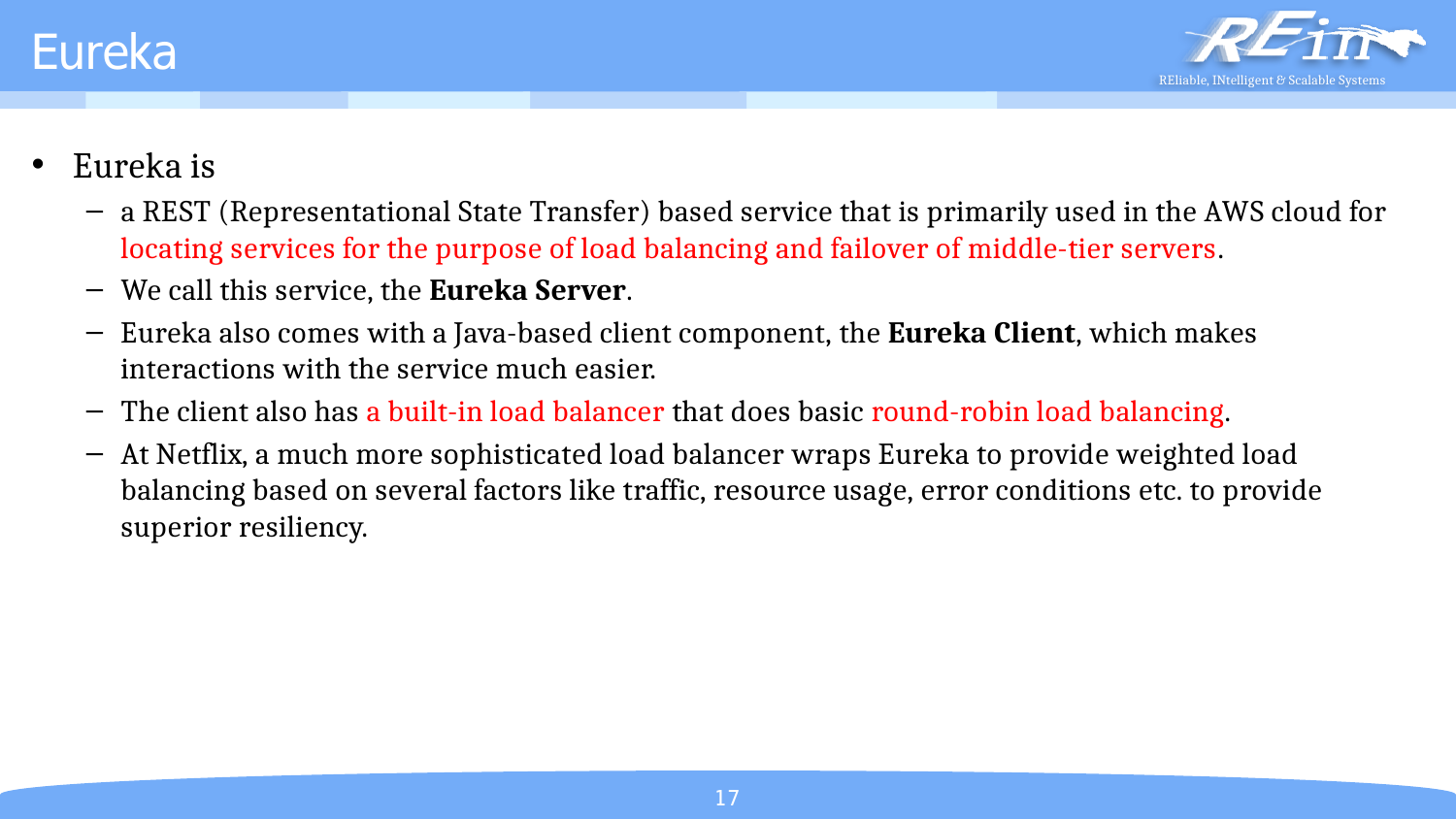

# Eureka
Eureka is
a REST (Representational State Transfer) based service that is primarily used in the AWS cloud for locating services for the purpose of load balancing and failover of middle-tier servers.
We call this service, the Eureka Server.
Eureka also comes with a Java-based client component, the Eureka Client, which makes interactions with the service much easier.
The client also has a built-in load balancer that does basic round-robin load balancing.
At Netflix, a much more sophisticated load balancer wraps Eureka to provide weighted load balancing based on several factors like traffic, resource usage, error conditions etc. to provide superior resiliency.
17